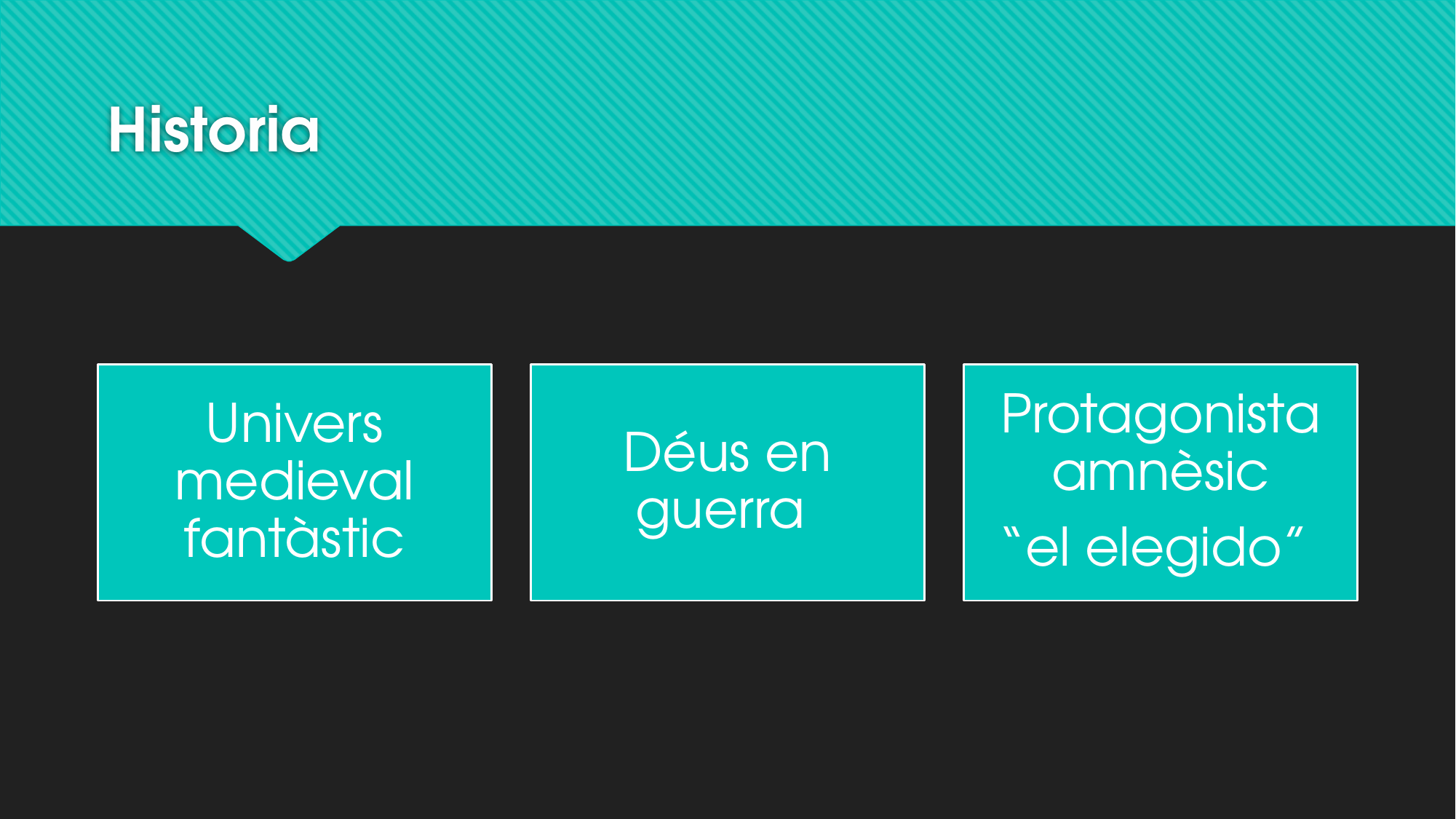

# Historia
Univers medieval fantàstic
Déus en guerra
Protagonista amnèsic
“el elegido”